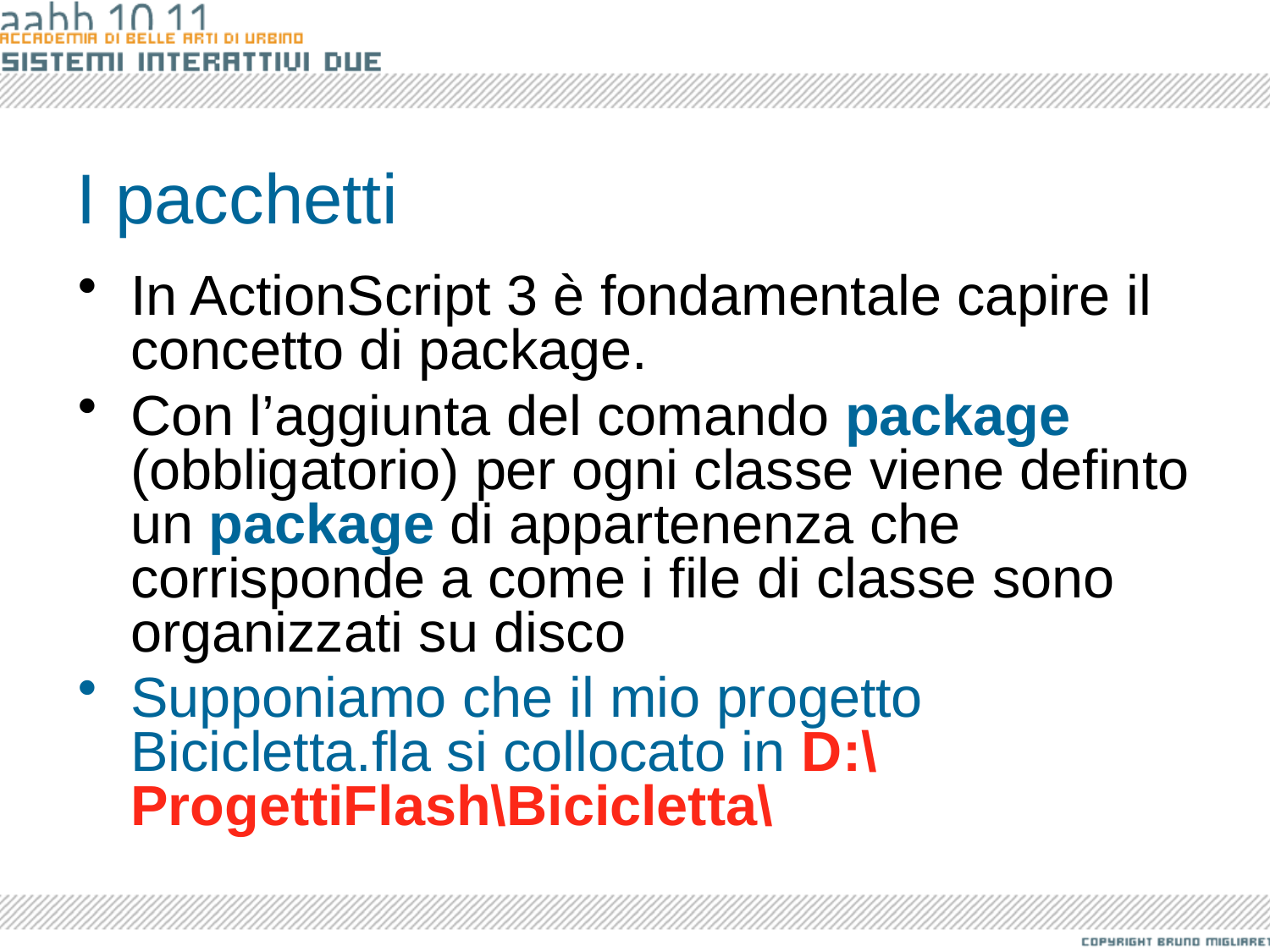

# I pacchetti
In ActionScript 3 è fondamentale capire il concetto di package.
Con l’aggiunta del comando package (obbligatorio) per ogni classe viene definto un package di appartenenza che corrisponde a come i file di classe sono organizzati su disco
Supponiamo che il mio progetto Bicicletta.fla si collocato in D:\ProgettiFlash\Bicicletta\